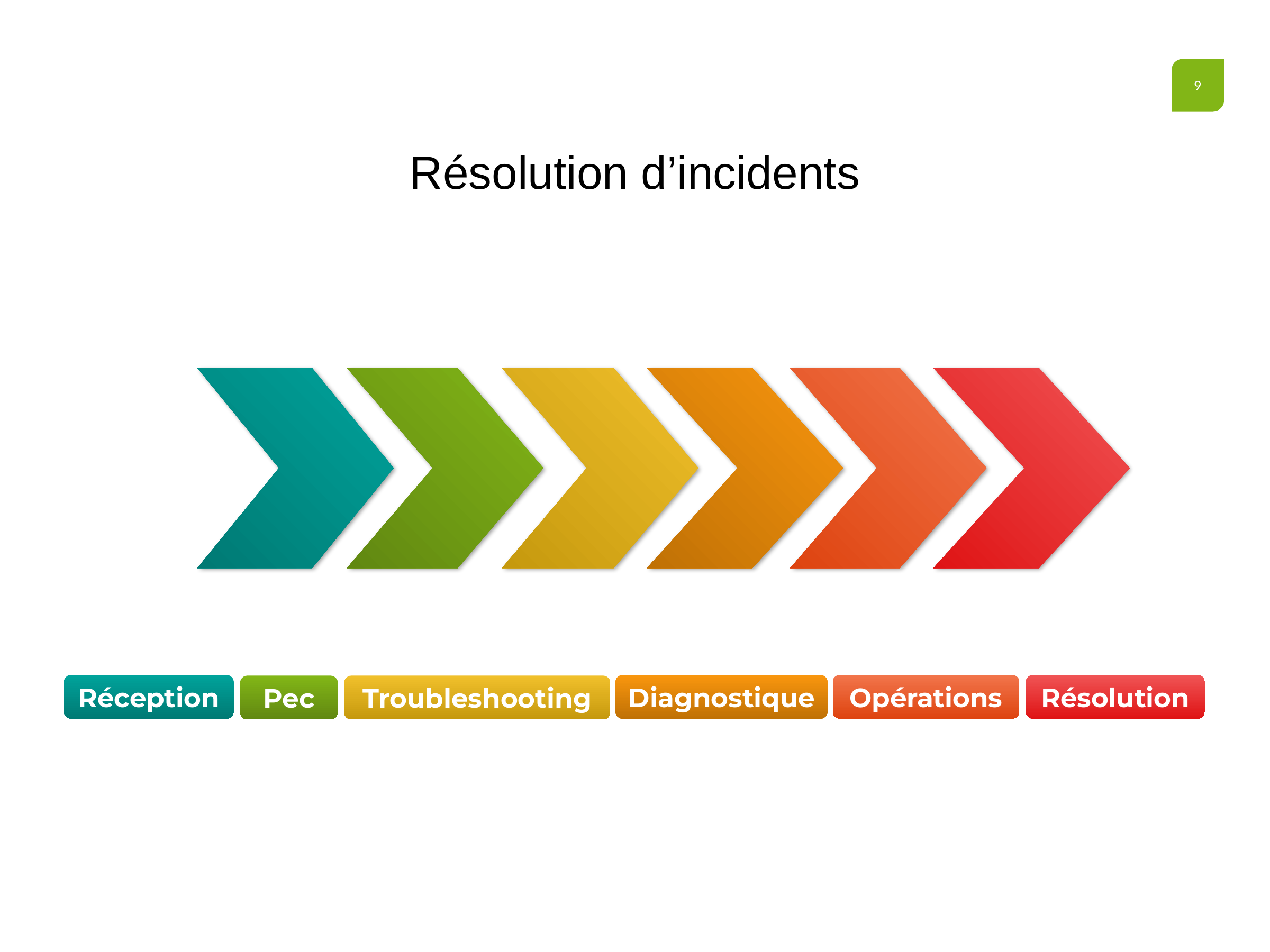

Résolution d’incidents

Réception
Diagnostique
Opérations
Résolution
Pec
Troubleshooting